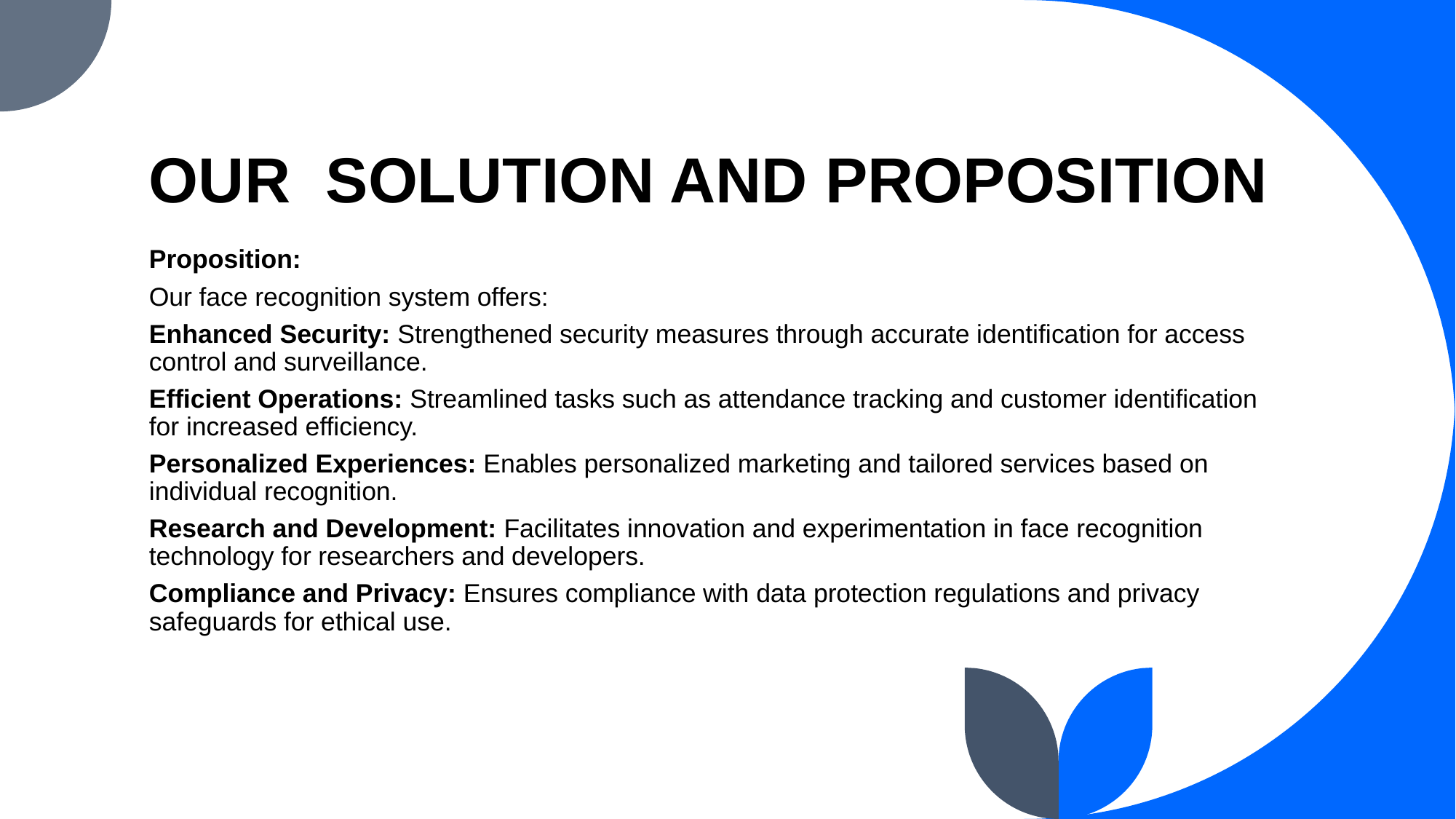

# OUR  SOLUTION AND PROPOSITION
Proposition:
Our face recognition system offers:
Enhanced Security: Strengthened security measures through accurate identification for access control and surveillance.
Efficient Operations: Streamlined tasks such as attendance tracking and customer identification for increased efficiency.
Personalized Experiences: Enables personalized marketing and tailored services based on individual recognition.
Research and Development: Facilitates innovation and experimentation in face recognition technology for researchers and developers.
Compliance and Privacy: Ensures compliance with data protection regulations and privacy safeguards for ethical use.